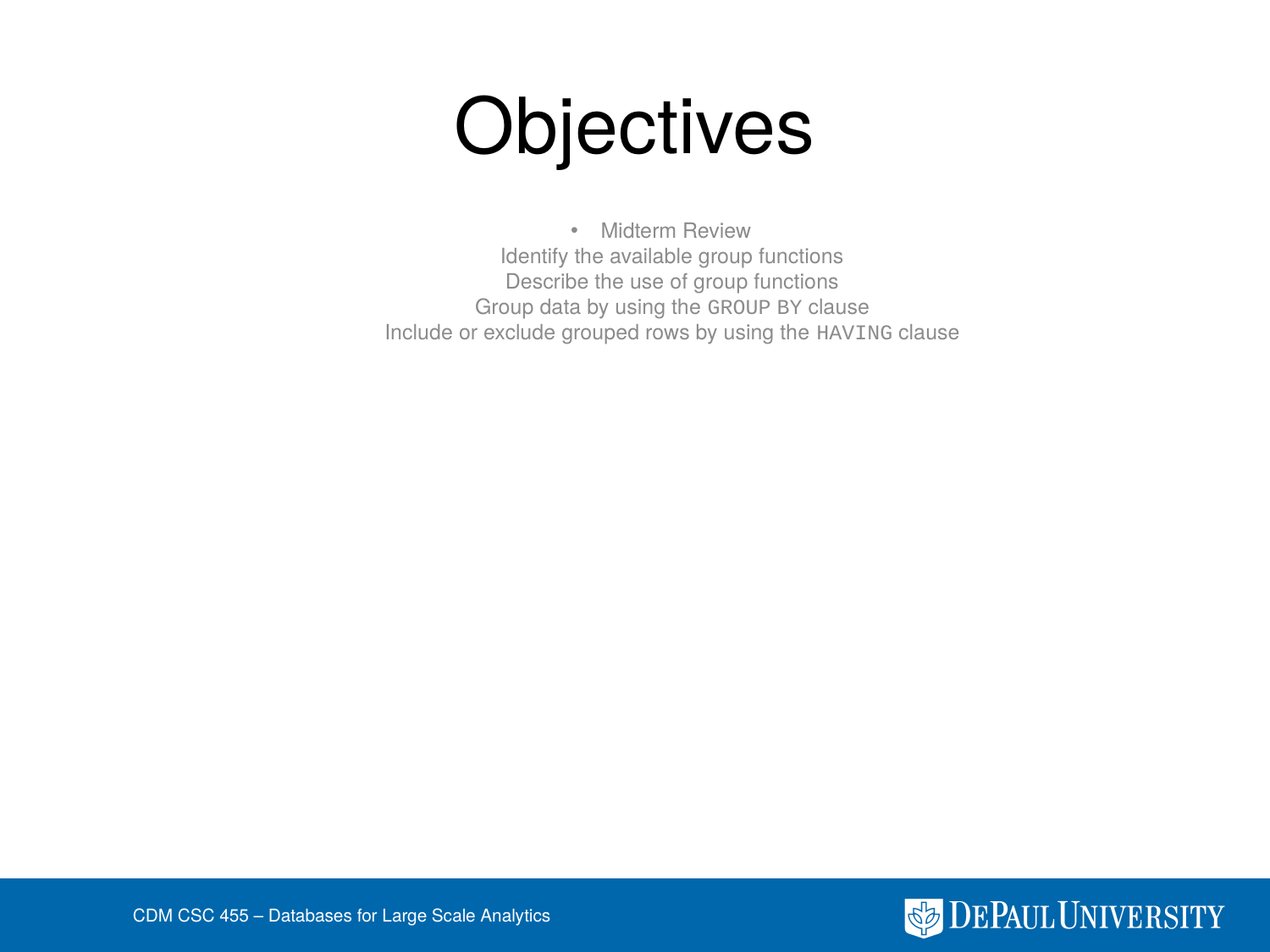

# Objectives
Midterm Review
Identify the available group functions
Describe the use of group functions
Group data by using the GROUP BY clause
Include or exclude grouped rows by using the HAVING clause

CDM CSC 455 – Databases for Large Scale Analytics